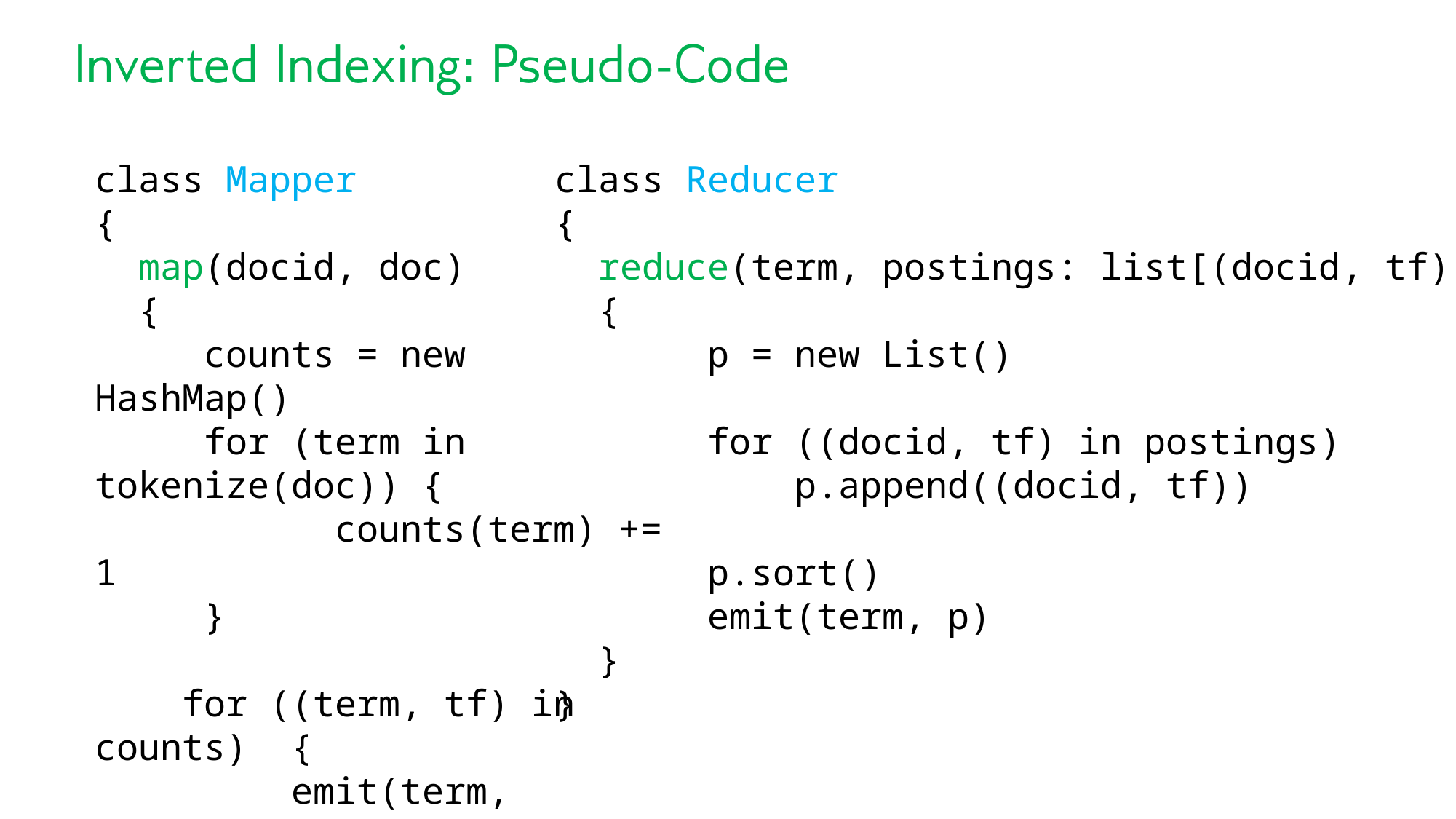

Inverted Indexing: Pseudo-Code
class Mapper
{
  map(docid, doc)
  {
     counts = new HashMap()
     for (term in tokenize(doc)) {
           counts(term) += 1
     }

    for ((term, tf) in counts)  {
         emit(term, (docid, tf))
    }
  }
}
class Reducer
{
  reduce(term, postings: list[(docid, tf)])
  {
       p = new List()

       for ((docid, tf) in postings)
           p.append((docid, tf))

       p.sort()
       emit(term, p)
  }
}